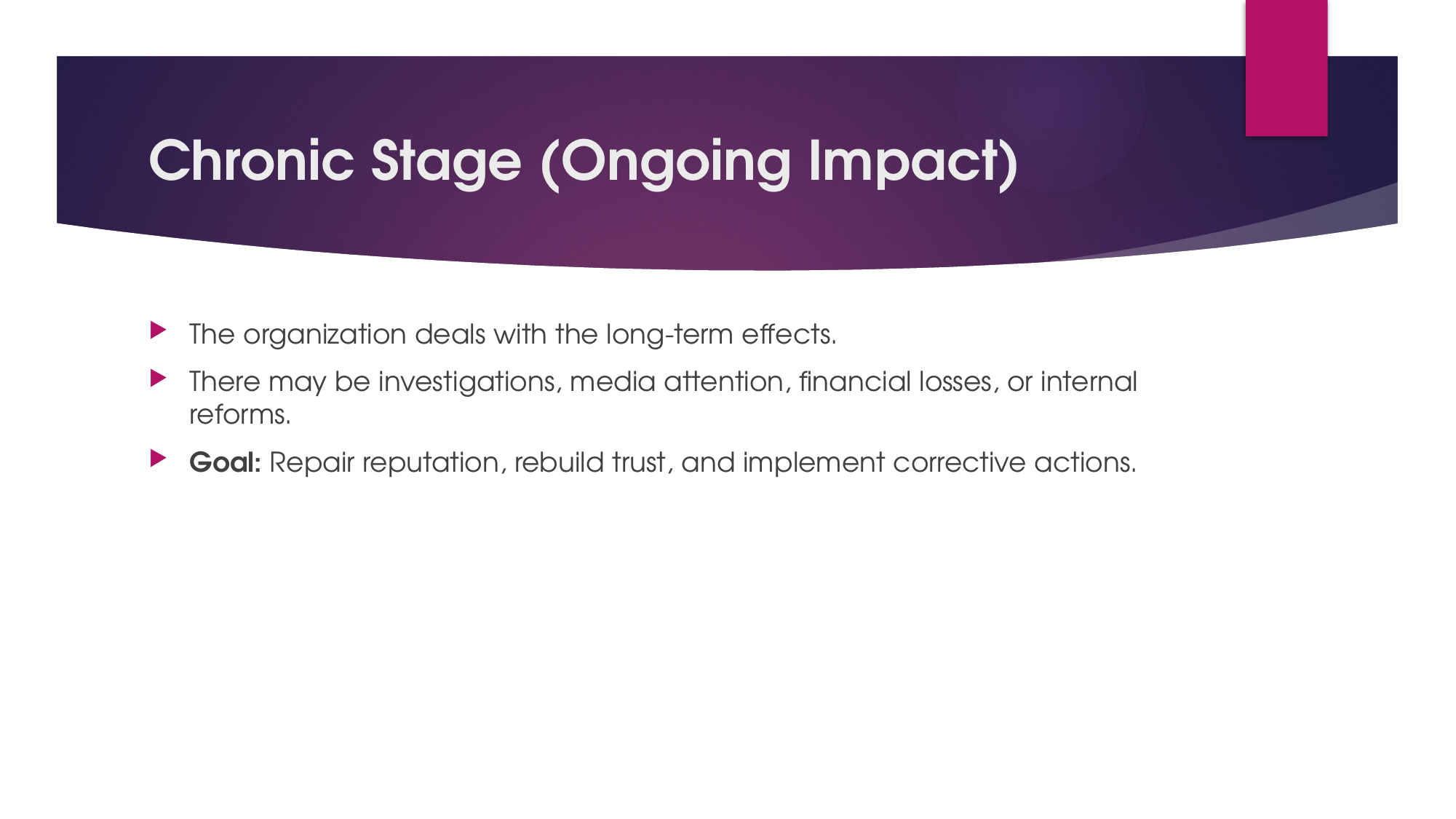

# Chronic Stage (Ongoing Impact)
The organization deals with the long-term effects.
There may be investigations, media attention, financial losses, or internal reforms.
Goal: Repair reputation, rebuild trust, and implement corrective actions.